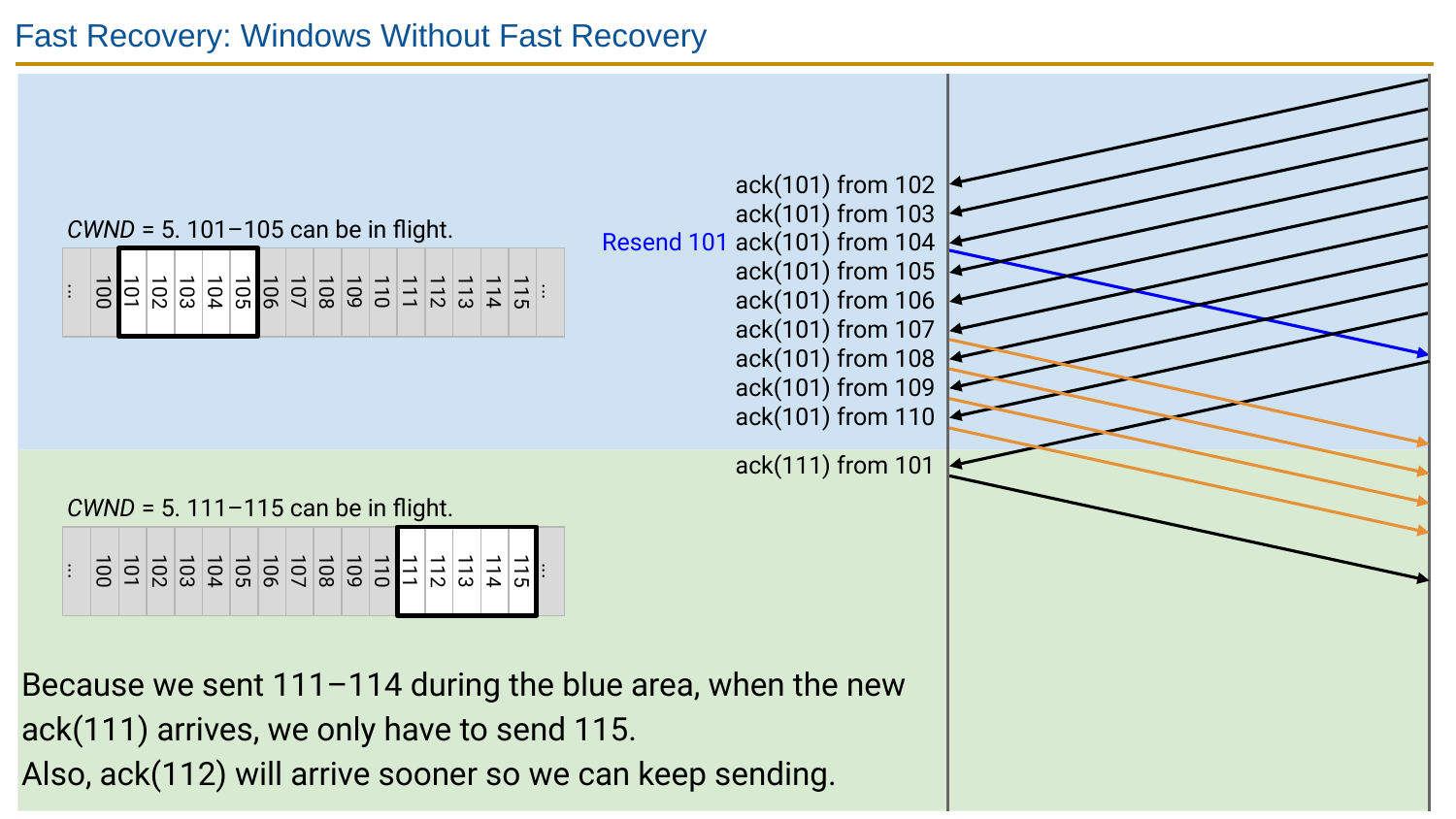

# Fast Recovery: Windows Without Fast Recovery

ack(101) from 102
ack(101) from 103
ack(101) from 104
ack(101) from 105
ack(101) from 106
ack(101) from 107
ack(101) from 108
ack(101) from 109
ack(101) from 110
CWND = 5. 101–105 can be in flight.

Resend 101
...
100
101
102
103
104
105
106
107
108
109
110
111
112
113
114
115
...

ack(111) from 101
CWND = 5. 111–115 can be in flight.

...
100
101
102
103
104
105
106
107
108
109
110
111
112
113
114
115
...
Because we sent 111–114 during the blue area, when the new ack(111) arrives, we only have to send 115.
Also, ack(112) will arrive sooner so we can keep sending.